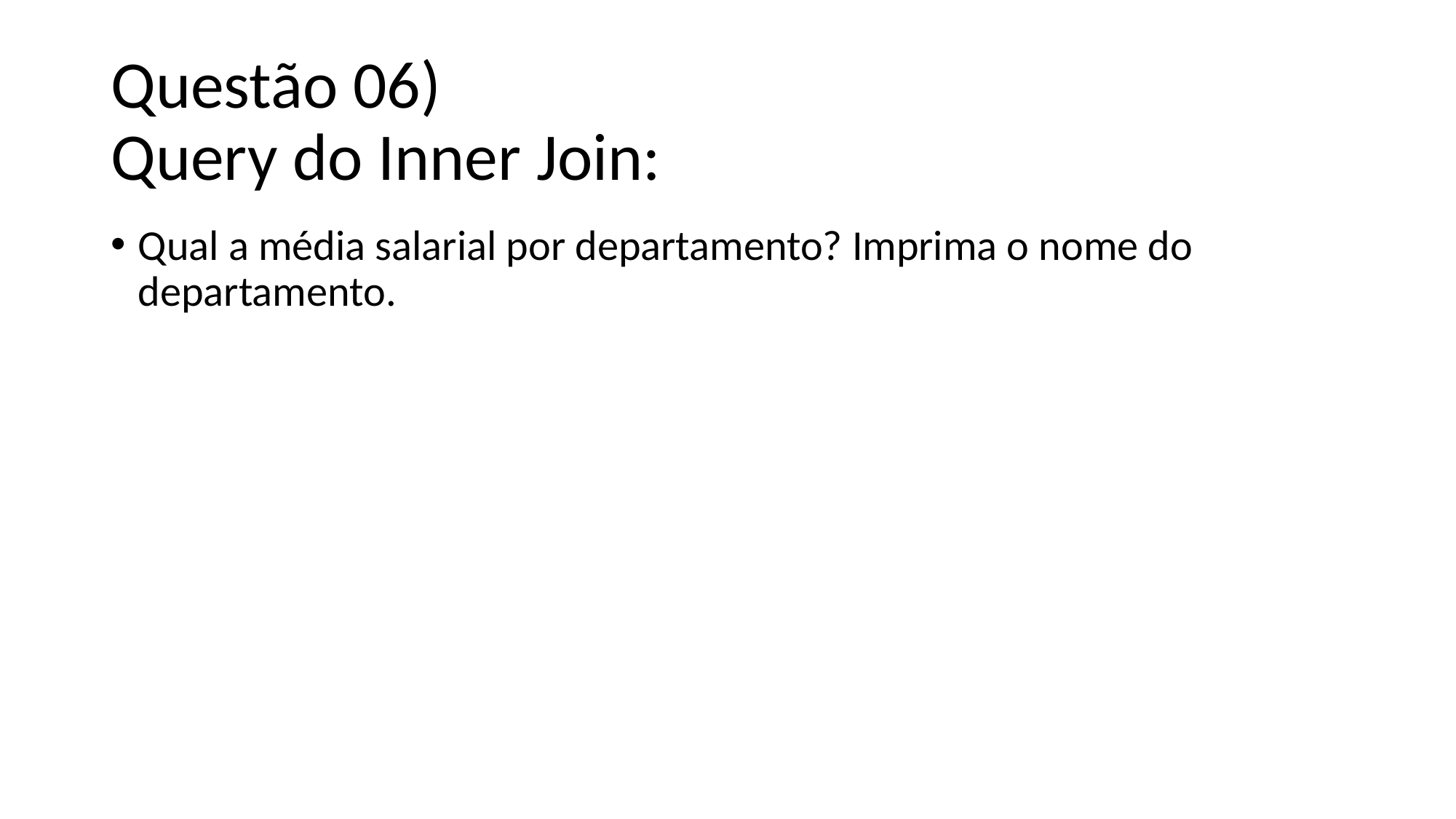

# Questão 06) Query do Inner Join:
Qual a média salarial por departamento? Imprima o nome do departamento.